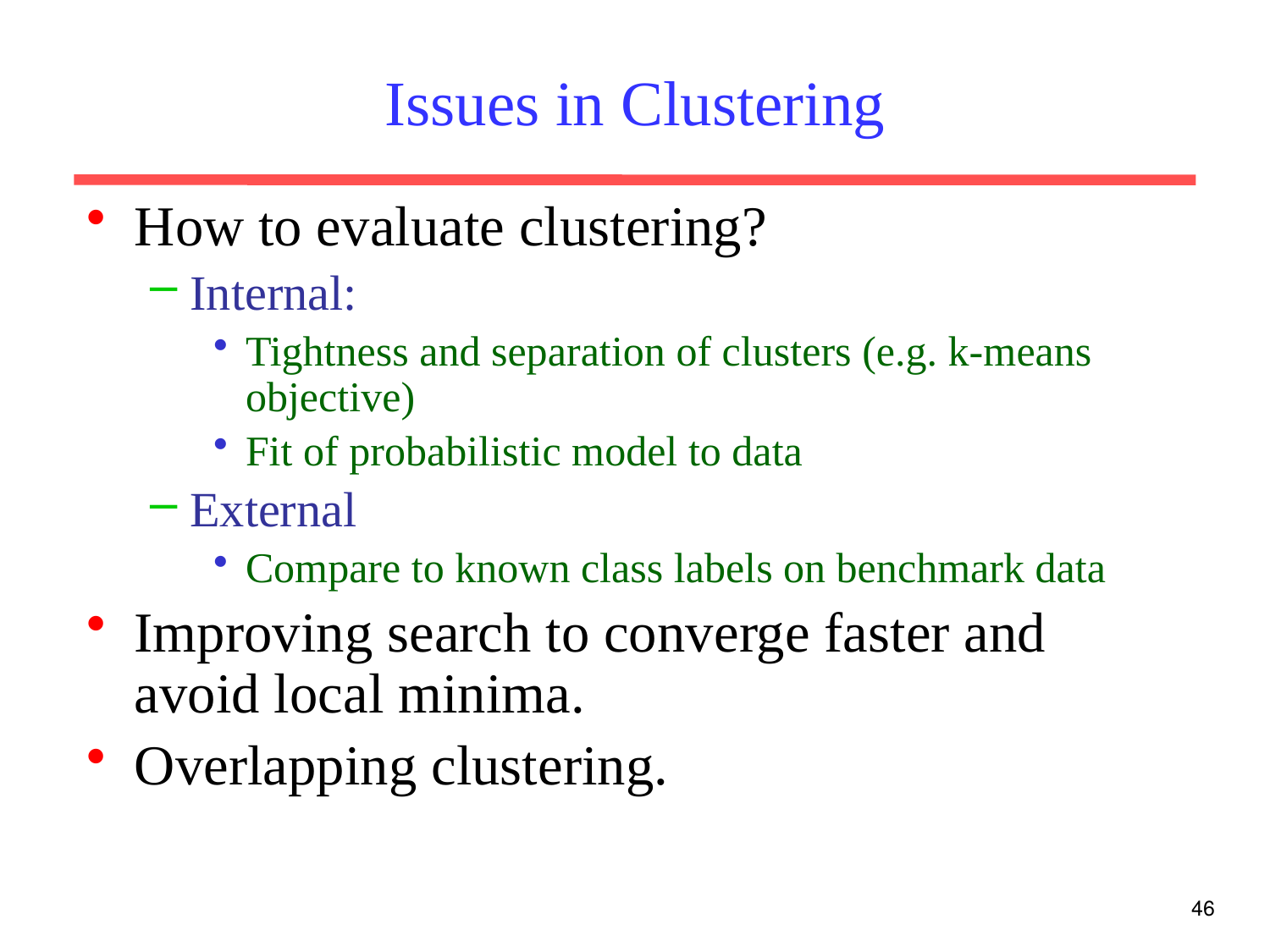

# Issues in Clustering
How to evaluate clustering?
Internal:
Tightness and separation of clusters (e.g. k-means objective)
Fit of probabilistic model to data
External
Compare to known class labels on benchmark data
Improving search to converge faster and avoid local minima.
Overlapping clustering.
46